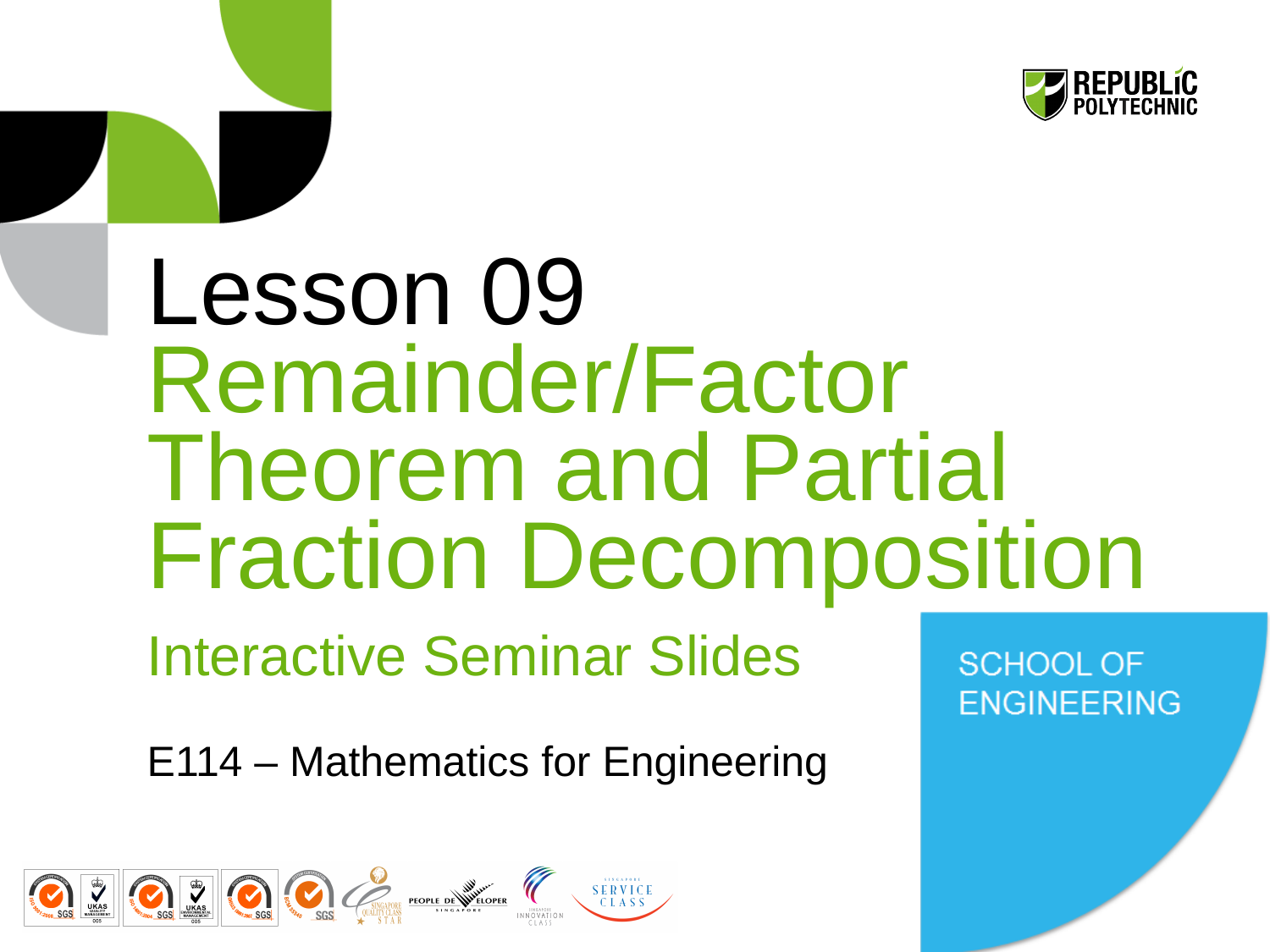

# Lesson 09 Remainder/Factor Theorem and Partial Fraction Decomposition
Interactive Seminar Slides
E114 – Mathematics for Engineering